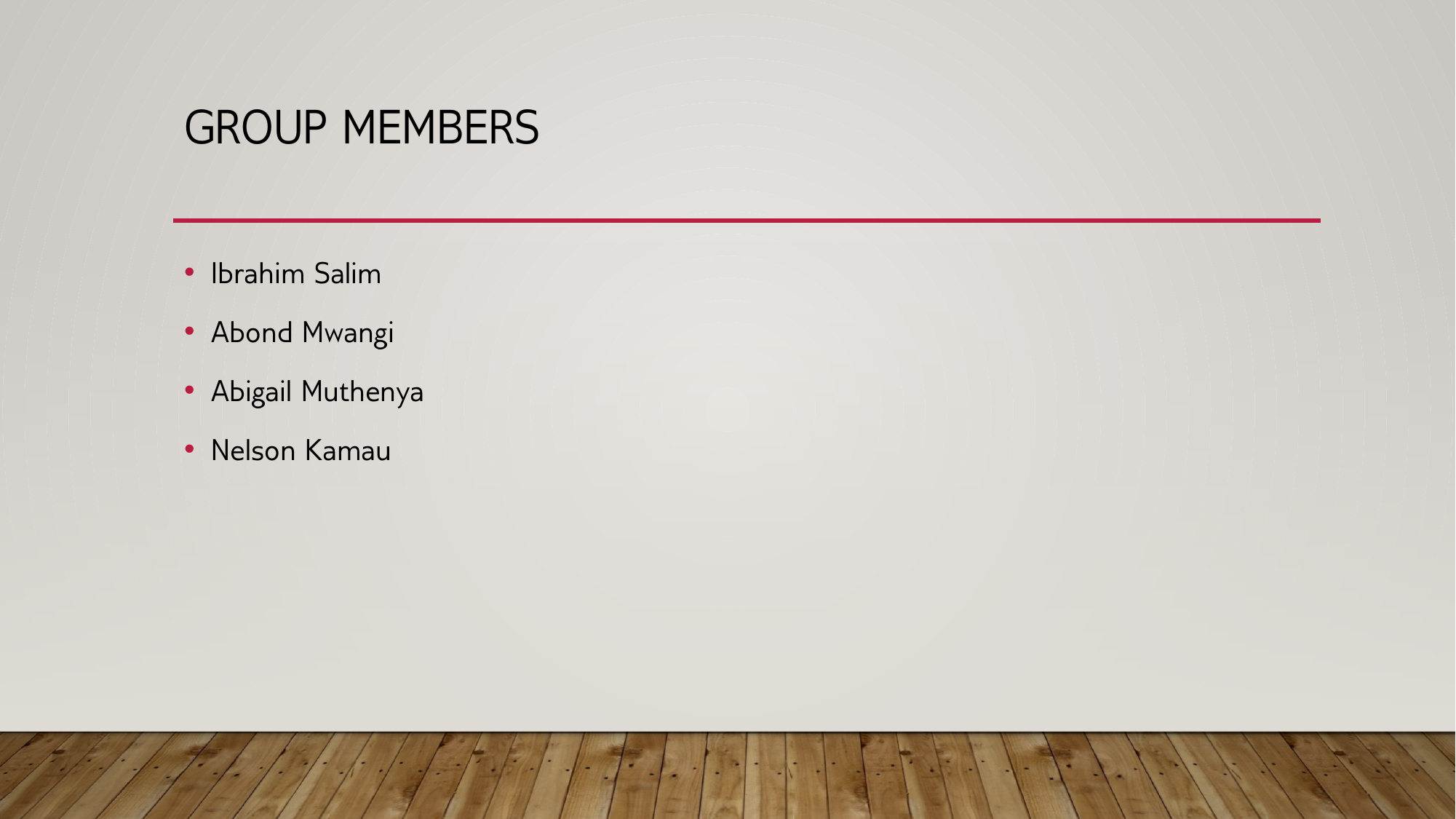

# Group members
Ibrahim Salim
Abond Mwangi
Abigail Muthenya
Nelson Kamau